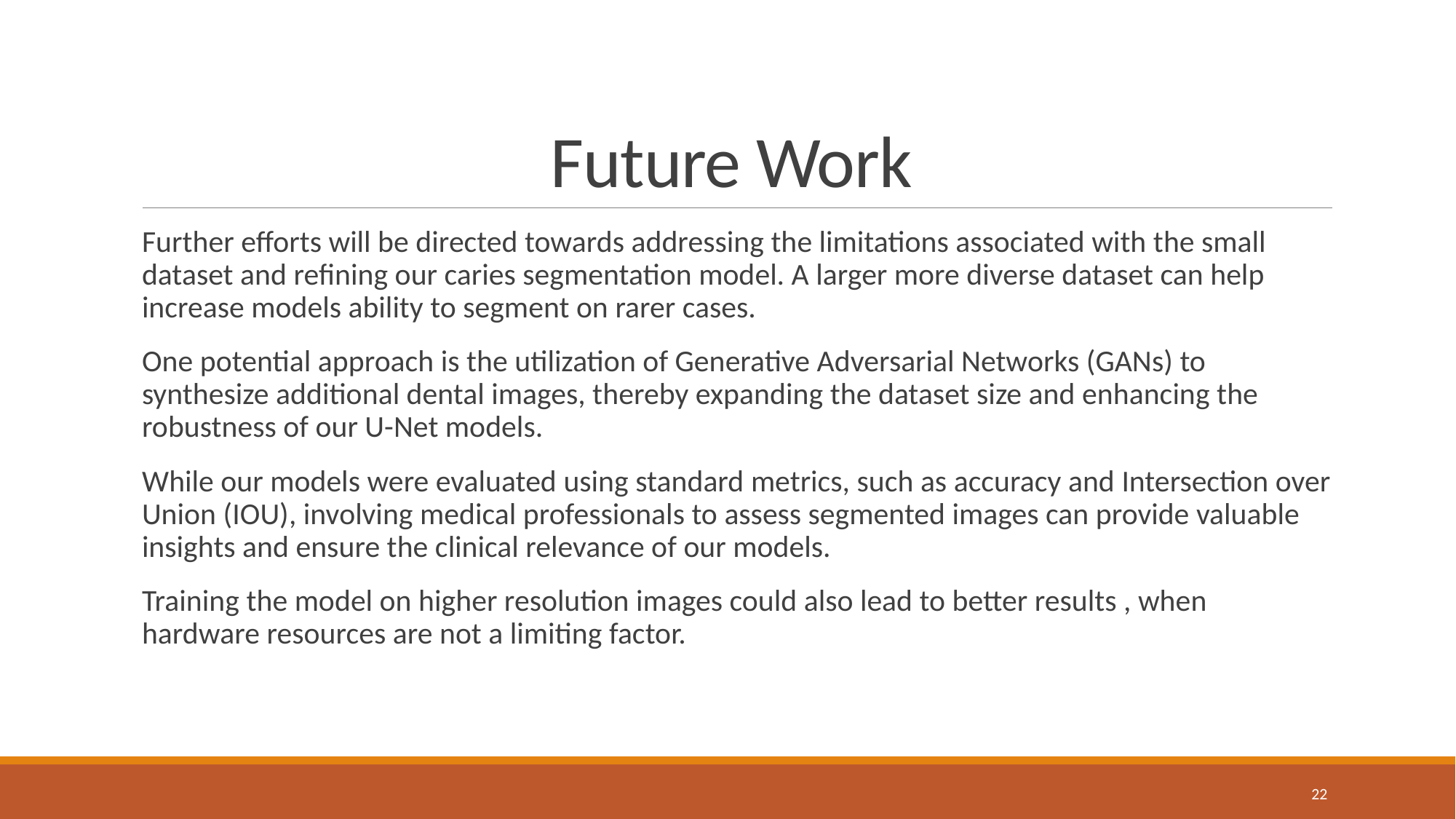

# Future Work
Further efforts will be directed towards addressing the limitations associated with the small dataset and refining our caries segmentation model. A larger more diverse dataset can help increase models ability to segment on rarer cases.
One potential approach is the utilization of Generative Adversarial Networks (GANs) to synthesize additional dental images, thereby expanding the dataset size and enhancing the robustness of our U-Net models.
While our models were evaluated using standard metrics, such as accuracy and Intersection over Union (IOU), involving medical professionals to assess segmented images can provide valuable insights and ensure the clinical relevance of our models.
Training the model on higher resolution images could also lead to better results , when hardware resources are not a limiting factor.

22